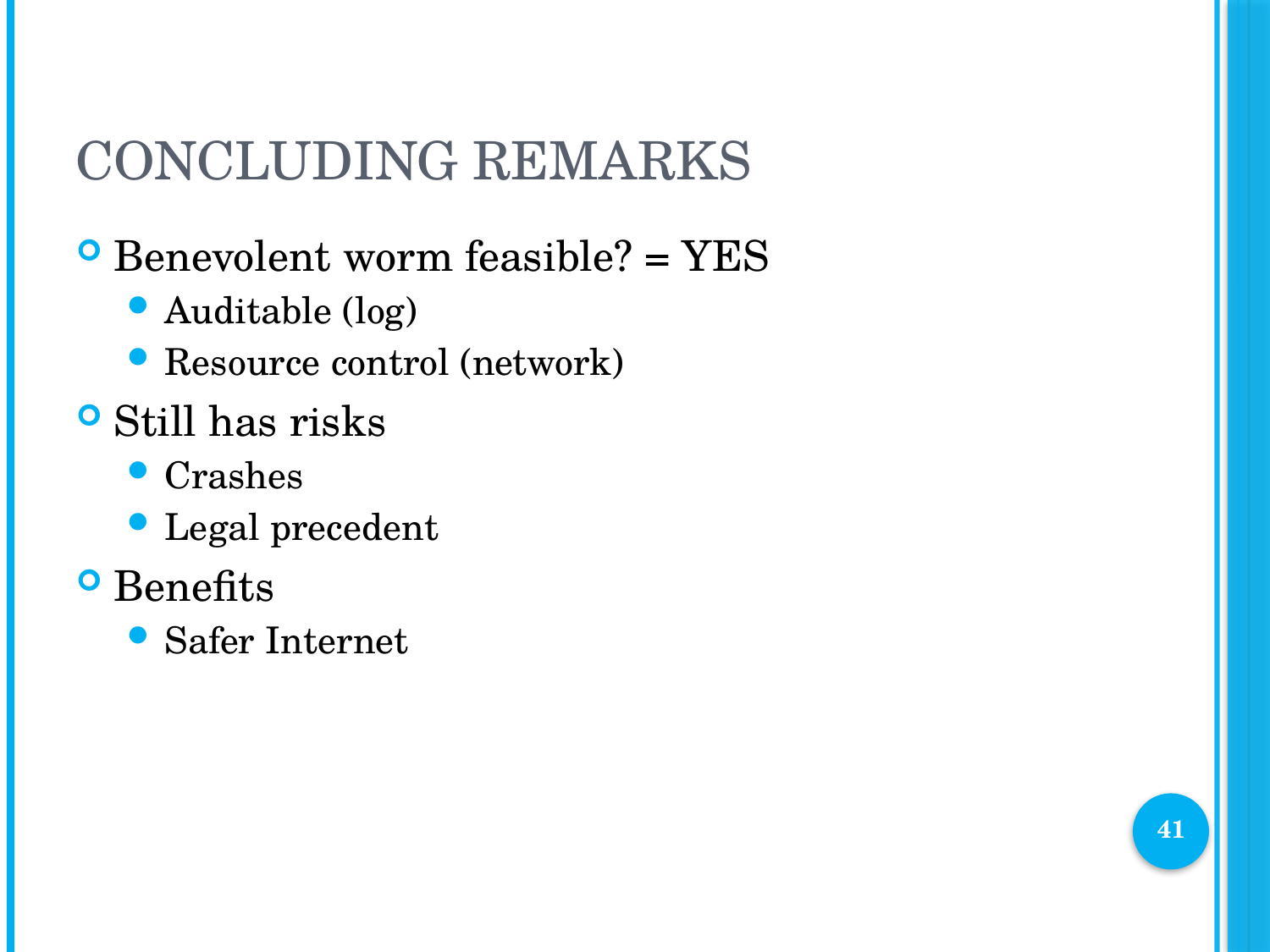

# Concluding Remarks
Benevolent worm feasible? = YES
Auditable (log)
Resource control (network)
Still has risks
Crashes
Legal precedent
Benefits
Safer Internet
41